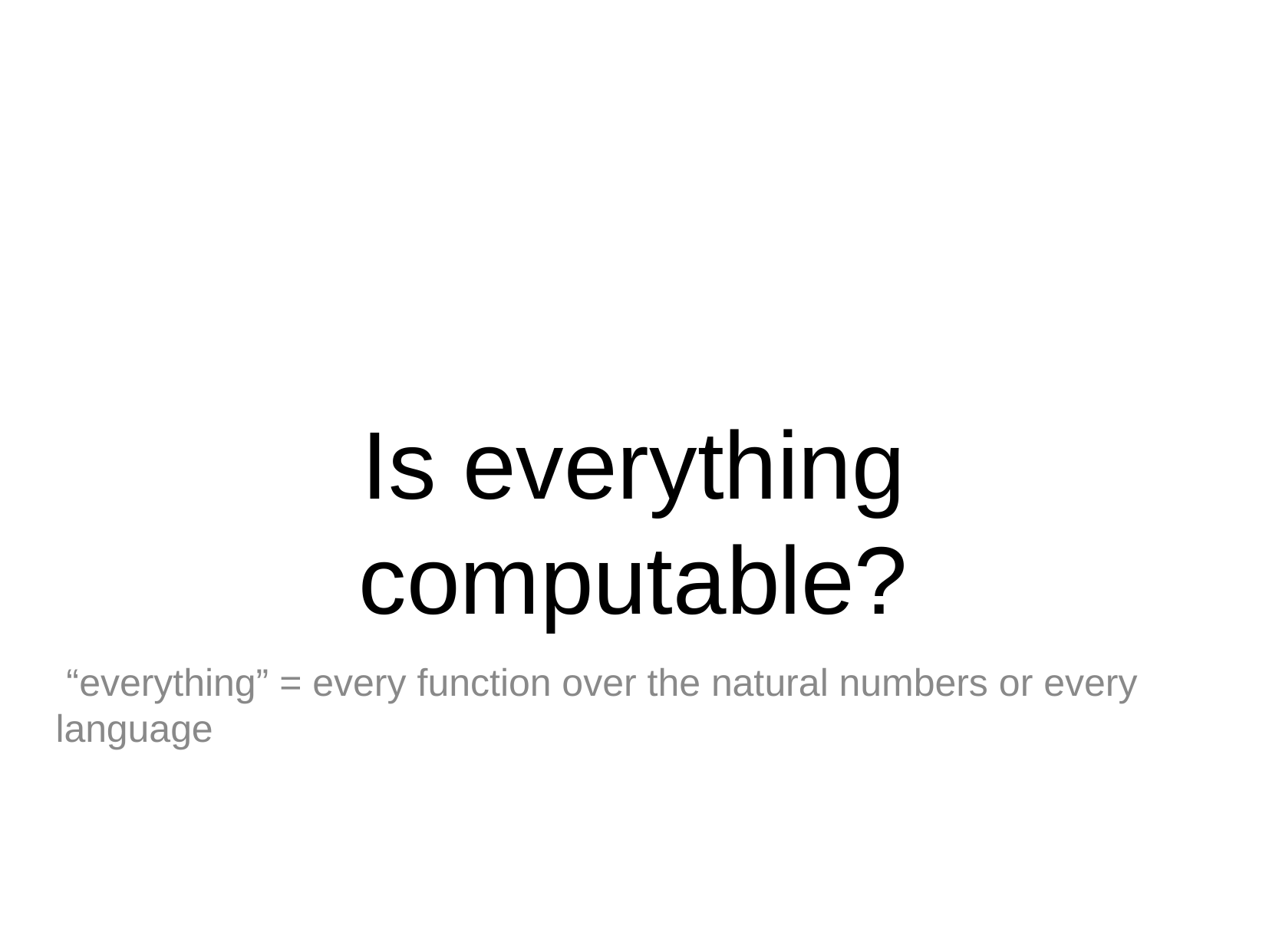

# Is everything computable?
 “everything” = every function over the natural numbers or every language